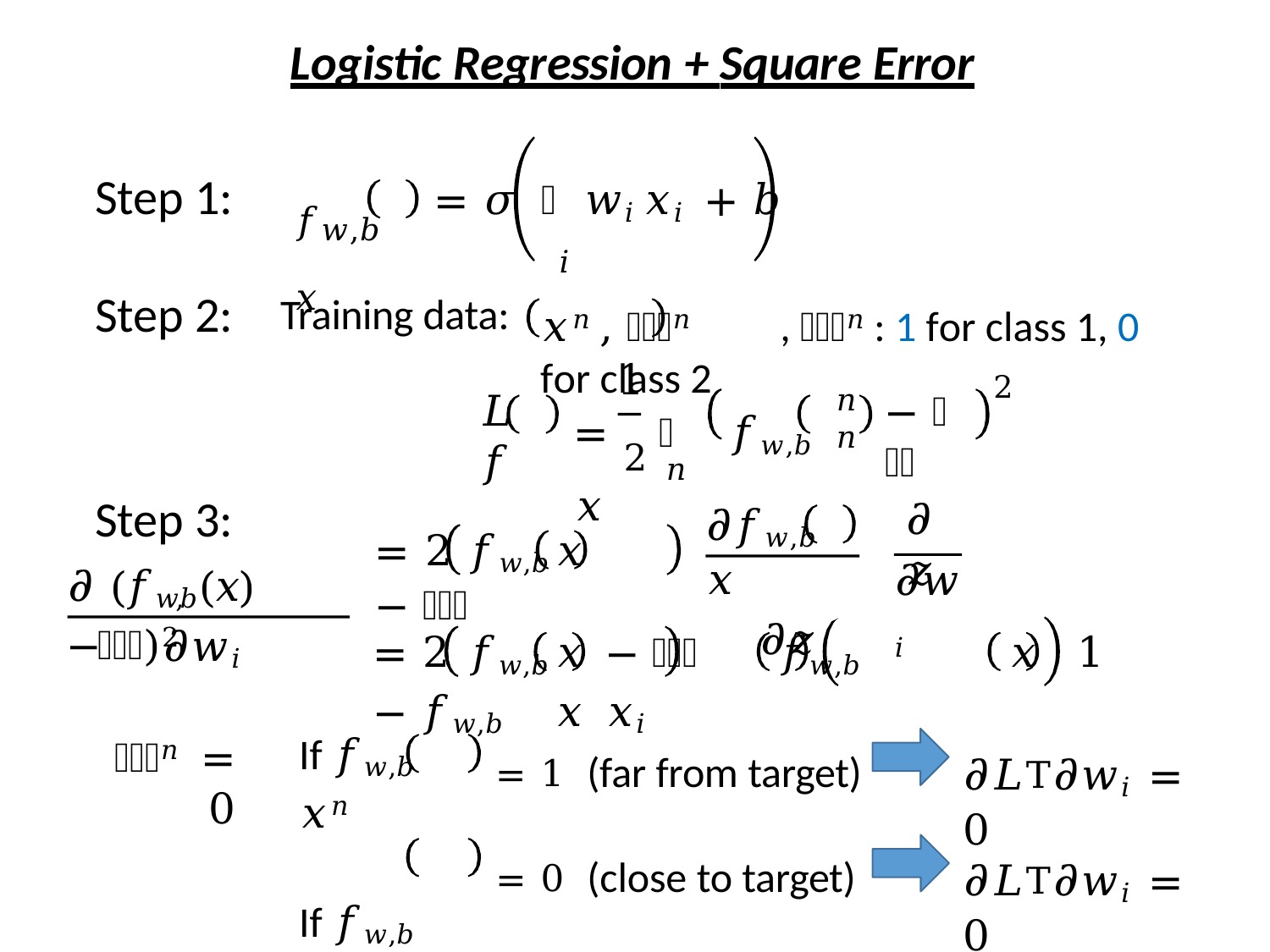

# Logistic Regression + Square Error

= 𝜎	෍ 𝑤𝑖𝑥𝑖  + 𝑏
𝑖
𝑥𝑛, 𝑦ො𝑛	, 𝑦ො𝑛: 1 for class 1, 0 for class 2
Step 1:
𝑓𝑤,𝑏	𝑥

Step 2:
Training data:

1
2
𝑛	𝑛
𝐿	𝑓
= 2 ෍	𝑓𝑤,𝑏	𝑥
− 𝑦ො

𝑛
Step 3:
𝜕 (𝑓𝑤,𝑏(𝑥)−𝑦ො)2
𝜕𝑓𝑤,𝑏	𝑥
𝜕𝑧
𝜕𝑧

= 2	𝑓𝑤,𝑏	𝑥	− 𝑦ො

𝜕𝑤𝑖

𝜕𝑤𝑖

𝑦ො𝑛  = 0

= 2	𝑓𝑤,𝑏	𝑥	− 𝑦ො	𝑓𝑤,𝑏	𝑥	1 − 𝑓𝑤,𝑏	𝑥	𝑥𝑖

If 𝑓𝑤,𝑏	𝑥𝑛
If 𝑓𝑤,𝑏	𝑥𝑛
= 1	(far from target)
𝜕𝐿Τ𝜕𝑤𝑖 = 0

= 0	(close to target)
𝜕𝐿Τ𝜕𝑤𝑖 = 0